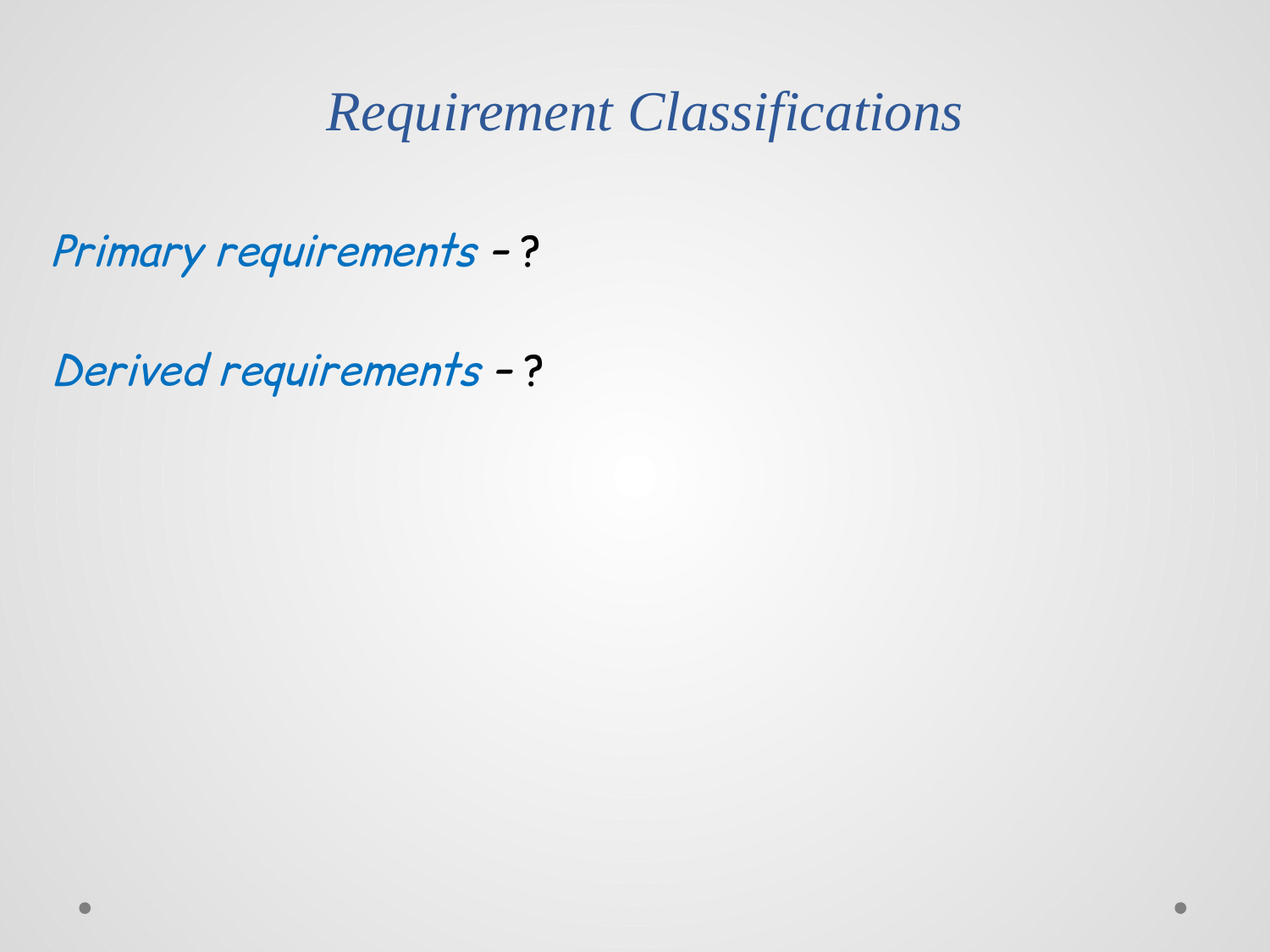

# Requirement Classifications

Primary requirements – ?

Derived requirements – ?